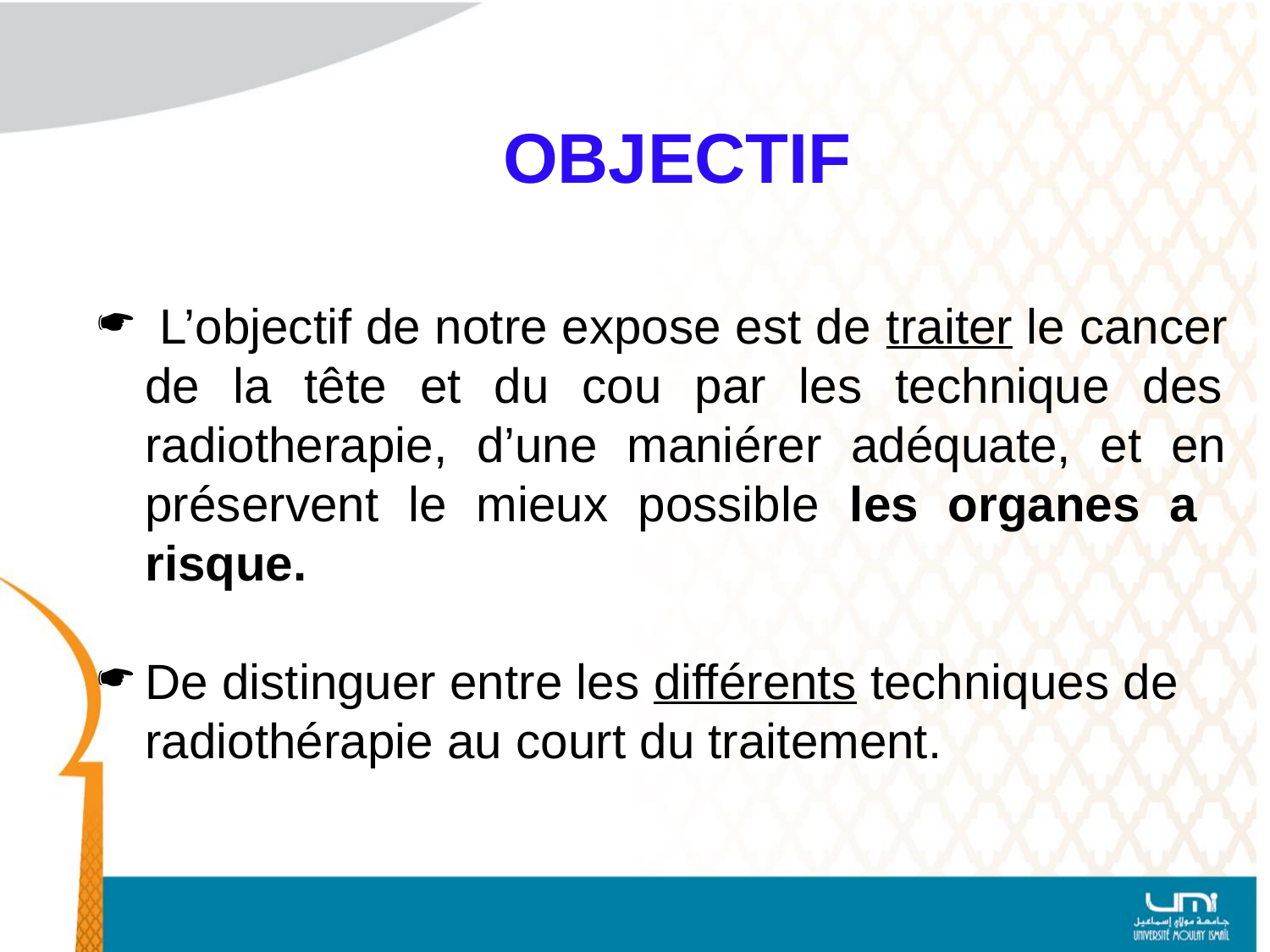

# OBJECTIF

 L’objectif de notre expose est de traiter le cancer   de la tête et du cou par les technique des  radiotherapie, d’une maniérer adéquate, et en  préservent le mieux possible les organes a   risque.

De distinguer entre les différents techniques de radiothérapie au court du traitement.